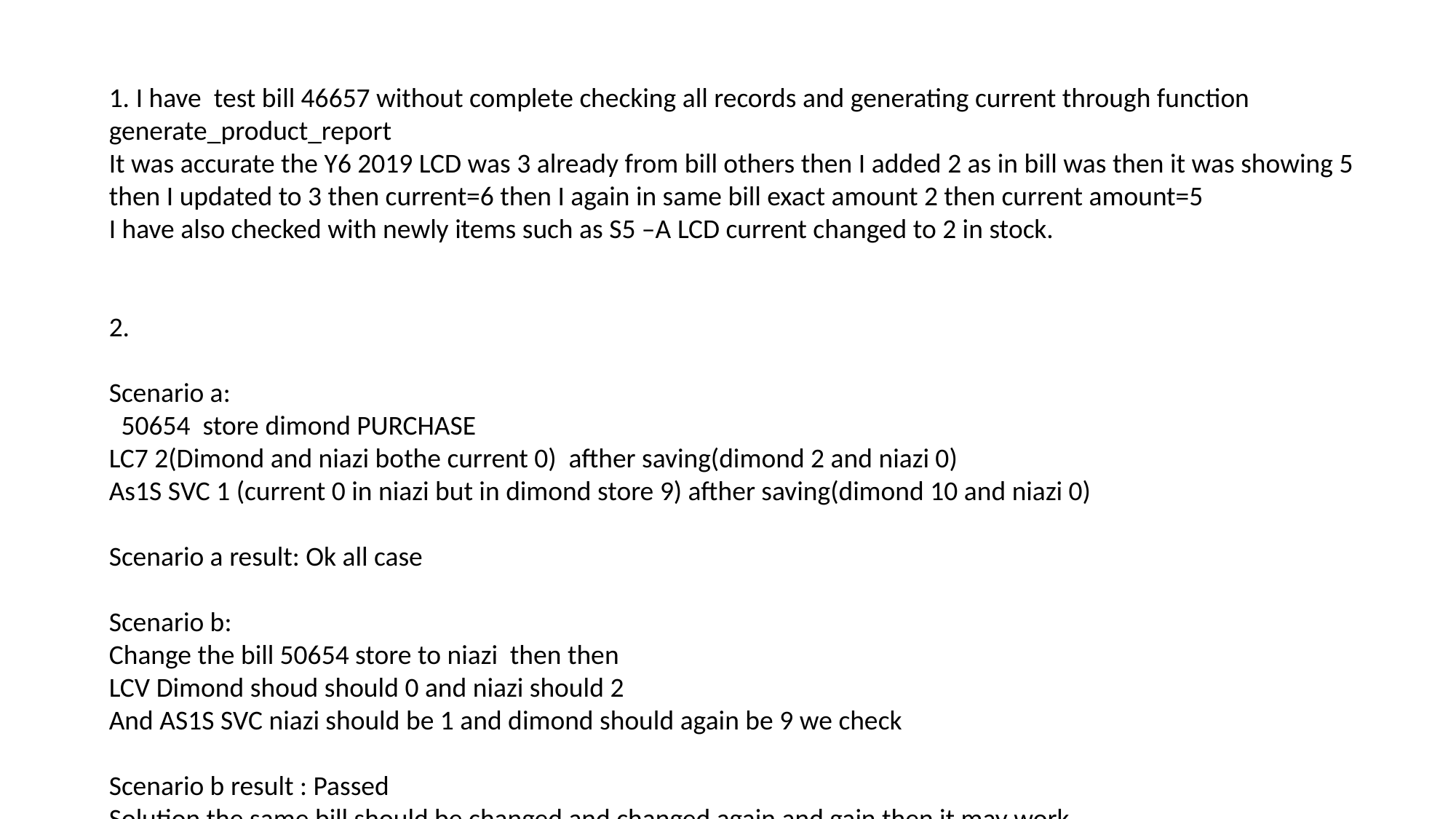

1. I have  test bill 46657 without complete checking all records and generating current through function generate_product_report
It was accurate the Y6 2019 LCD was 3 already from bill others then I added 2 as in bill was then it was showing 5 then I updated to 3 then current=6 then I again in same bill exact amount 2 then current amount=5
I have also checked with newly items such as S5 –A LCD current changed to 2 in stock.

2.

Scenario a:
  50654  store dimond PURCHASE
LC7 2(Dimond and niazi bothe current 0)  afther saving(dimond 2 and niazi 0)
As1S SVC 1 (current 0 in niazi but in dimond store 9) afther saving(dimond 10 and niazi 0)

Scenario a result: Ok all case

Scenario b:
Change the bill 50654 store to niazi  then then
LCV Dimond shoud should 0 and niazi should 2
And AS1S SVC niazi should be 1 and dimond should again be 9 we check

Scenario b result : Passed
Solution the same bill should be changed and changed again and gain then it may work